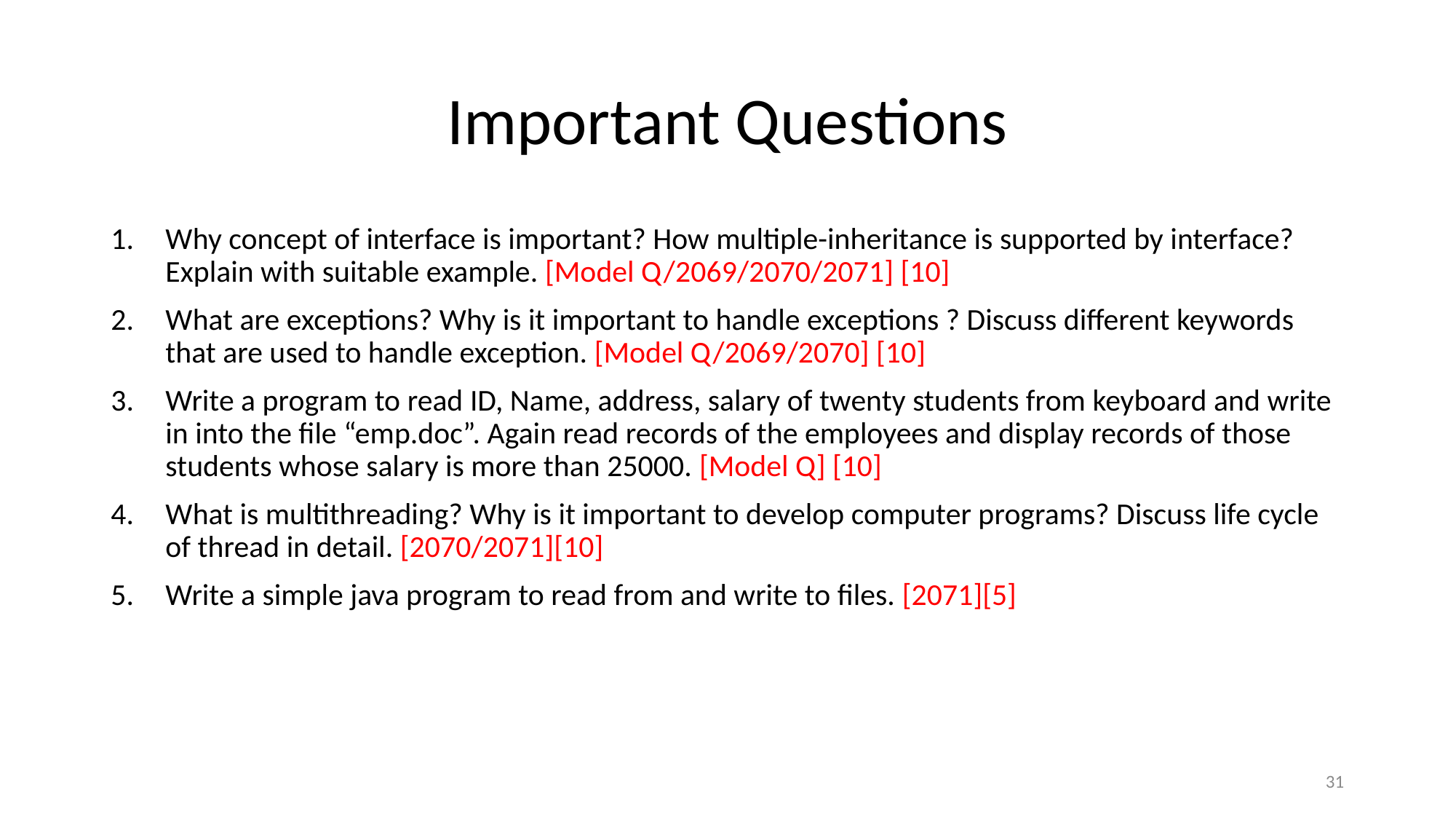

# Important Questions
Why concept of interface is important? How multiple-inheritance is supported by interface? Explain with suitable example. [Model Q/2069/2070/2071] [10]
What are exceptions? Why is it important to handle exceptions ? Discuss different keywords that are used to handle exception. [Model Q/2069/2070] [10]
Write a program to read ID, Name, address, salary of twenty students from keyboard and write in into the file “emp.doc”. Again read records of the employees and display records of those students whose salary is more than 25000. [Model Q] [10]
What is multithreading? Why is it important to develop computer programs? Discuss life cycle of thread in detail. [2070/2071][10]
Write a simple java program to read from and write to files. [2071][5]

31